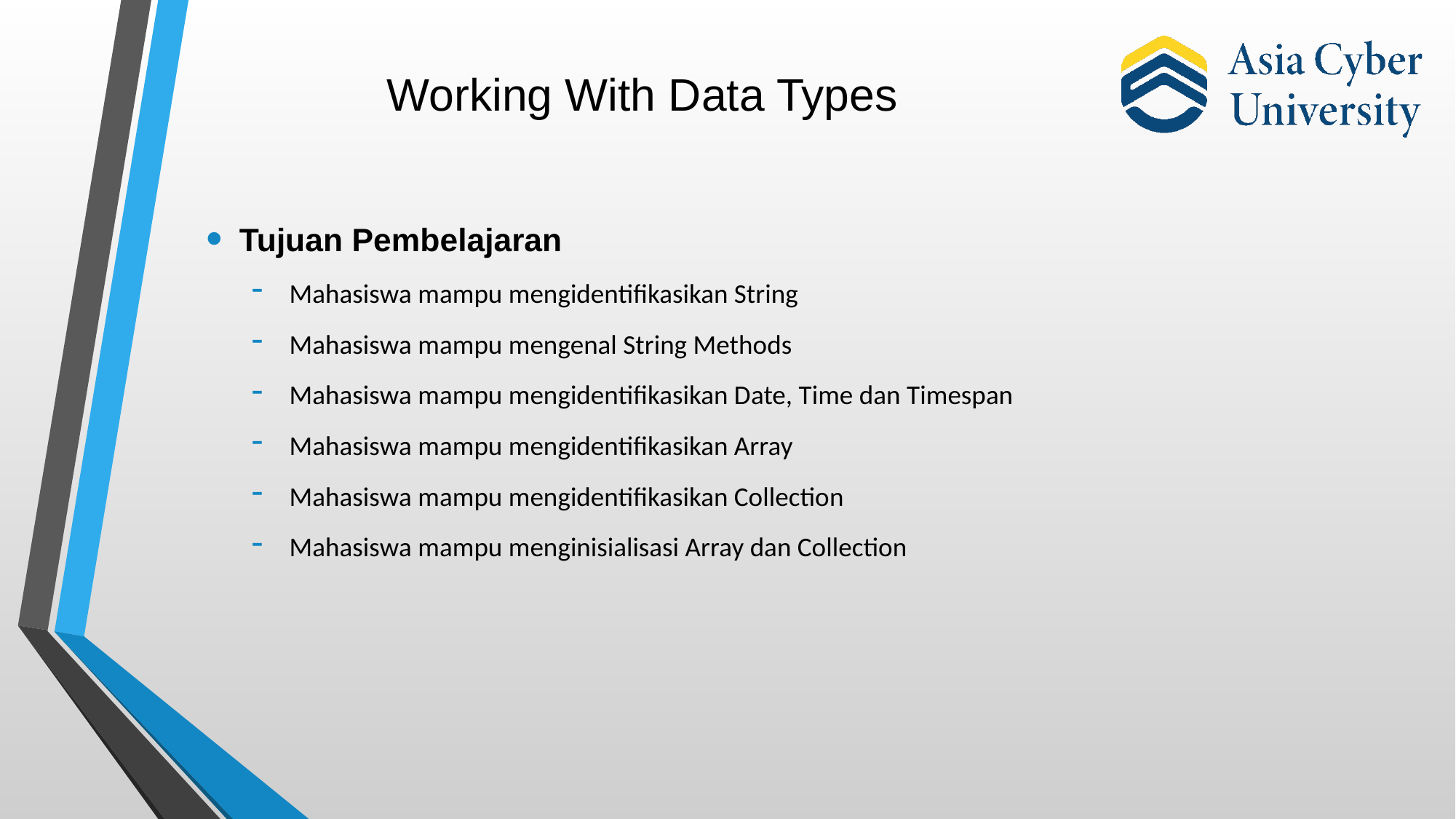

# Working With Data Types
Tujuan Pembelajaran
Mahasiswa mampu mengidentifikasikan String
Mahasiswa mampu mengenal String Methods
Mahasiswa mampu mengidentifikasikan Date, Time dan Timespan
Mahasiswa mampu mengidentifikasikan Array
Mahasiswa mampu mengidentifikasikan Collection
Mahasiswa mampu menginisialisasi Array dan Collection